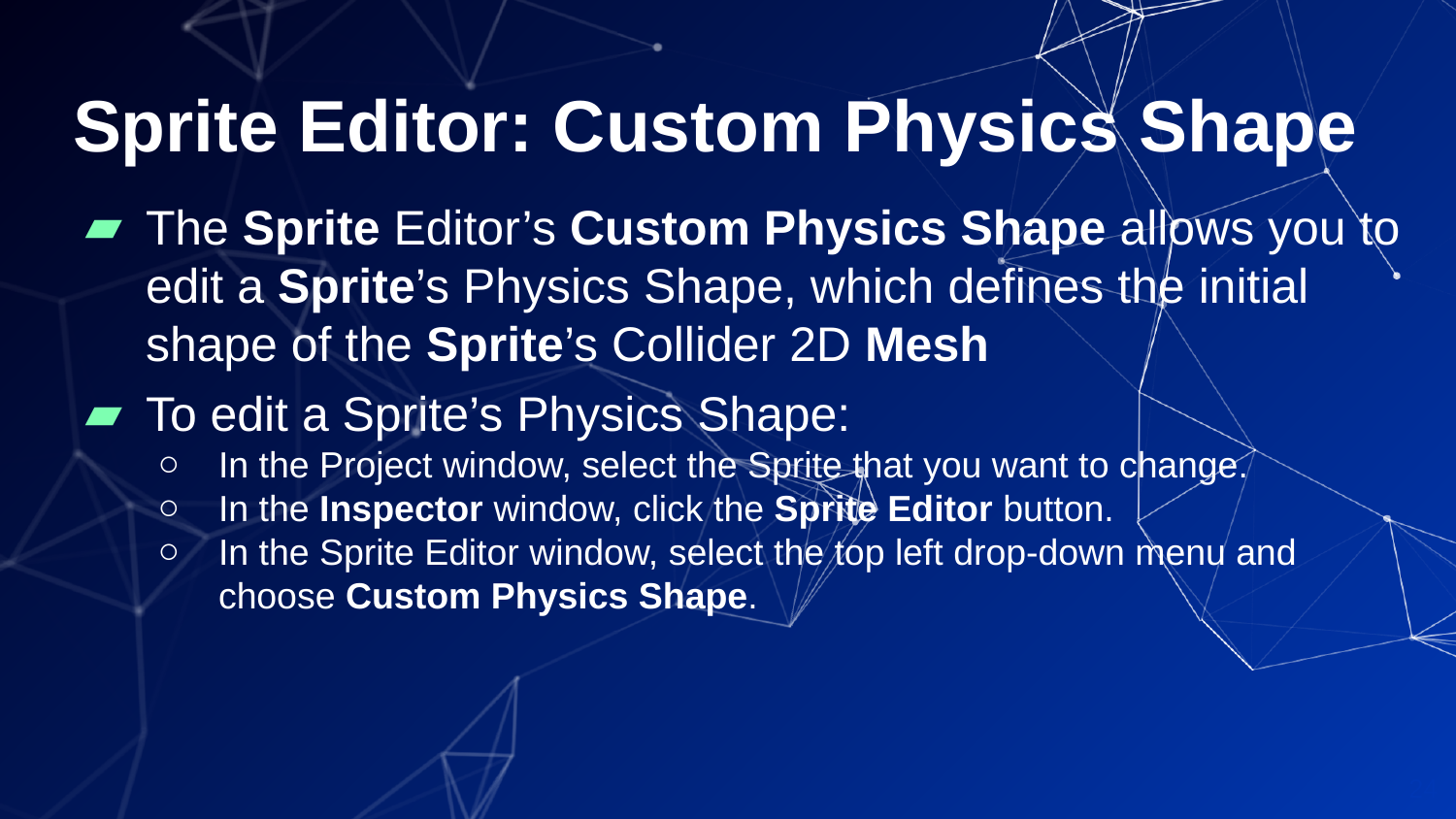

# Sprite Editor: Custom Physics Shape
The Sprite Editor’s Custom Physics Shape allows you to edit a Sprite’s Physics Shape, which defines the initial shape of the Sprite’s Collider 2D Mesh
To edit a Sprite’s Physics Shape:
In the Project window, select the Sprite that you want to change.
In the Inspector window, click the Sprite Editor button.
In the Sprite Editor window, select the top left drop-down menu and choose Custom Physics Shape.

24